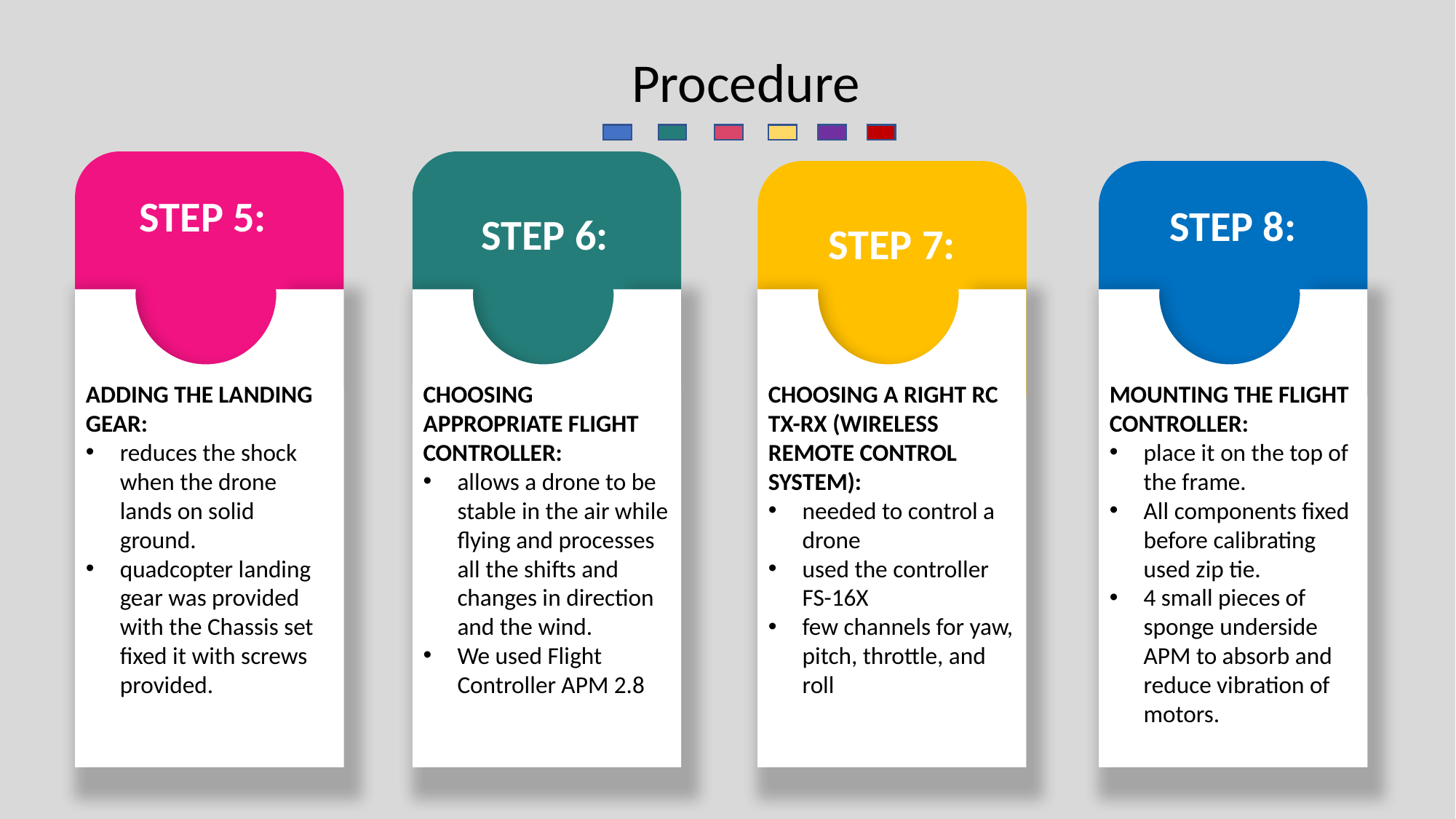

Procedure

STEP 5:

STEP 6:

STEP 7:

STEP 8:

s the name suggests it has four propellers that help it to fly.

ADDING THE LANDING GEAR:
reduces the shock when the drone lands on solid ground.
quadcopter landing gear was provided with the Chassis set fixed it with screws provided.
CHOOSING APPROPRIATE FLIGHT CONTROLLER:
allows a drone to be stable in the air while flying and processes all the shifts and changes in direction and the wind.
We used Flight Controller APM 2.8
CHOOSING A RIGHT RC TX-RX (WIRELESS REMOTE CONTROL SYSTEM):
needed to control a drone
used the controller FS-16X
few channels for yaw, pitch, throttle, and roll
MOUNTING THE FLIGHT CONTROLLER:
place it on the top of the frame.
All components fixed before calibrating used zip tie.
4 small pieces of sponge underside APM to absorb and reduce vibration of motors.